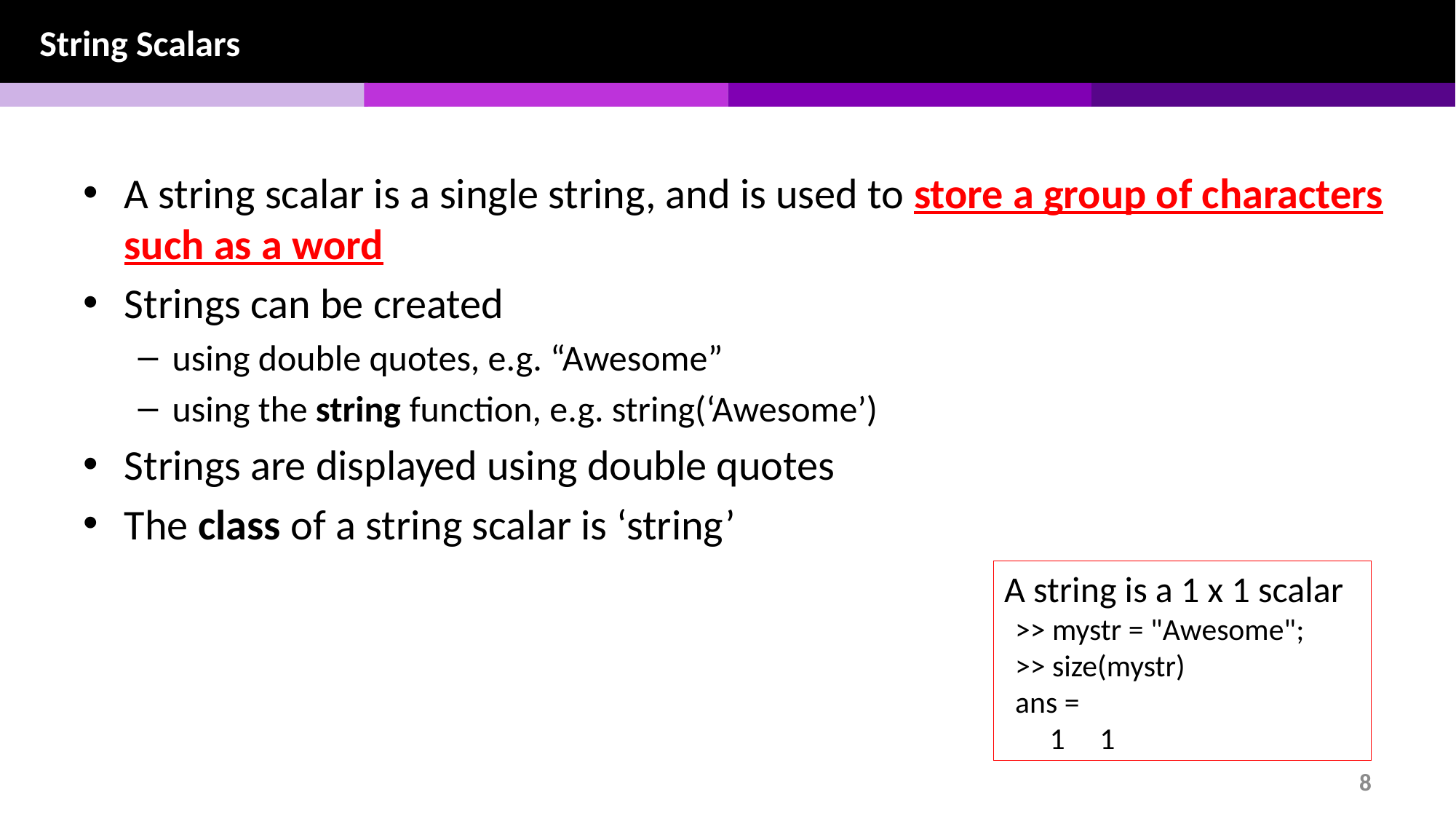

String Scalars
A string scalar is a single string, and is used to store a group of characters such as a word
Strings can be created
using double quotes, e.g. “Awesome”
using the string function, e.g. string(‘Awesome’)
Strings are displayed using double quotes
The class of a string scalar is ‘string’
A string is a 1 x 1 scalar
>> mystr = "Awesome";
>> size(mystr)
ans =
     1     1